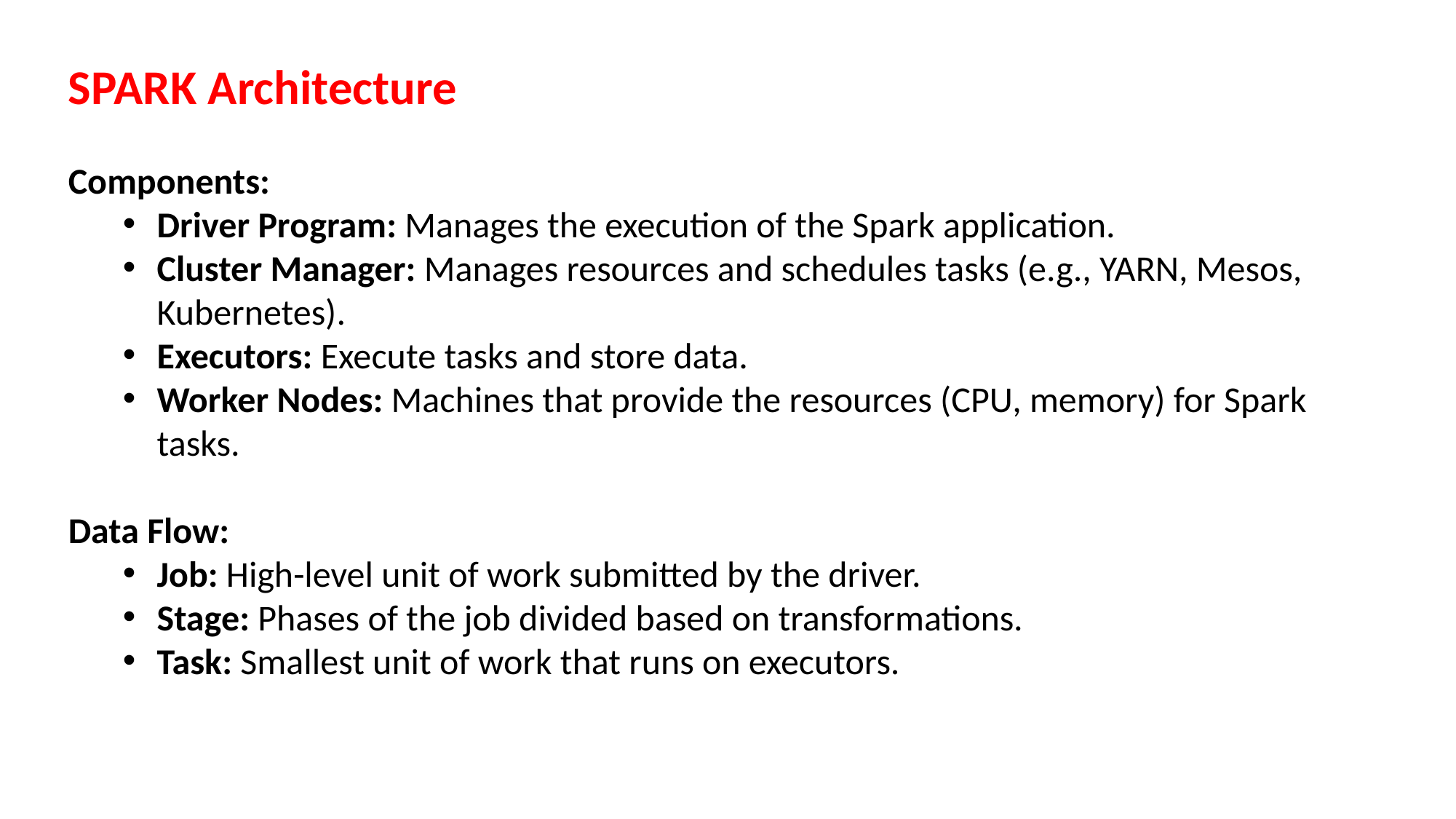

SPARK Architecture

Components:
Driver Program: Manages the execution of the Spark application.
Cluster Manager: Manages resources and schedules tasks (e.g., YARN, Mesos, Kubernetes).
Executors: Execute tasks and store data.
Worker Nodes: Machines that provide the resources (CPU, memory) for Spark tasks.

Data Flow:
Job: High-level unit of work submitted by the driver.
Stage: Phases of the job divided based on transformations.
Task: Smallest unit of work that runs on executors.